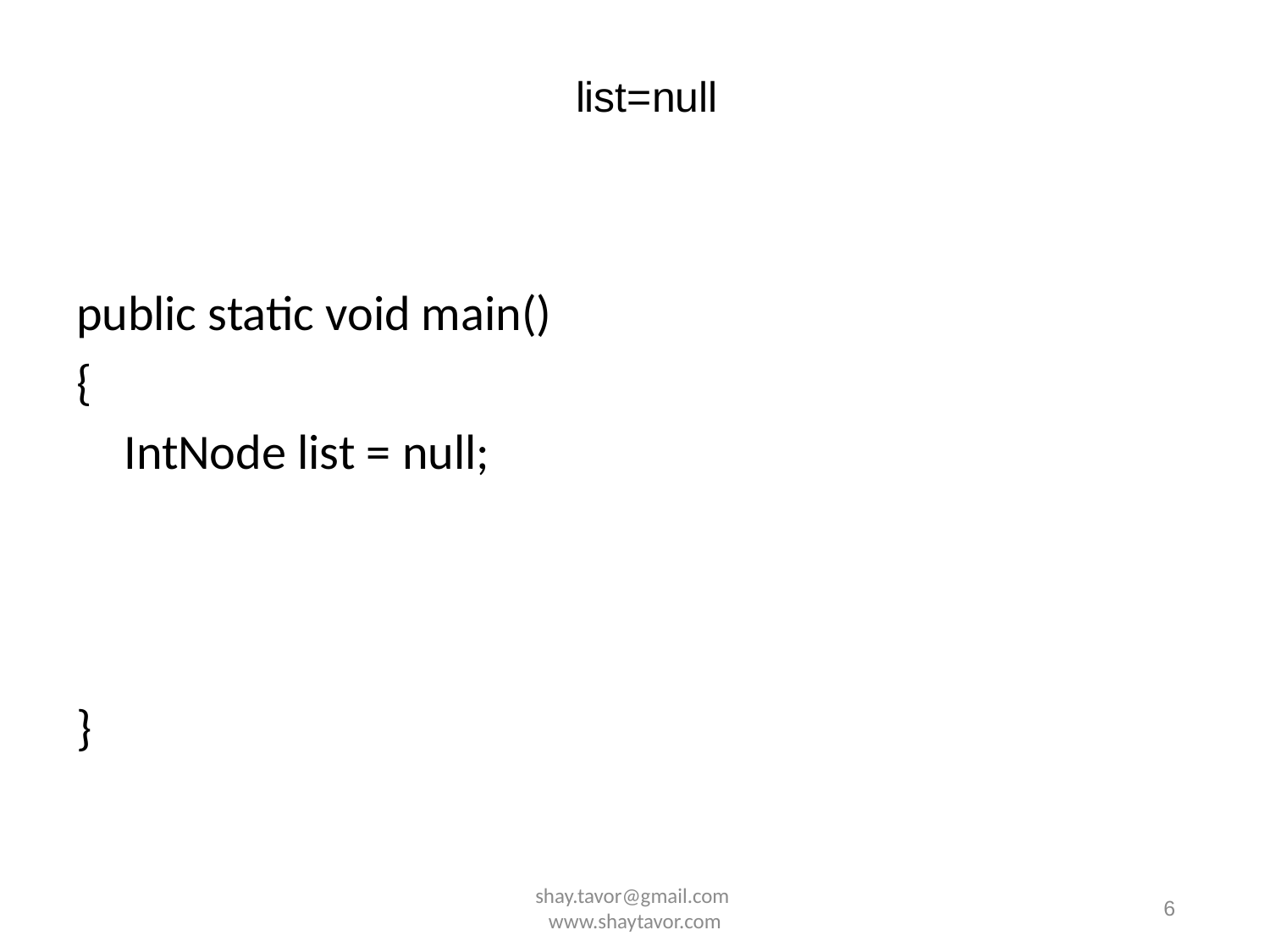

list=null
public static void main()
{
	IntNode list = null;

}
shay.tavor@gmail.com  www.shaytavor.com
6